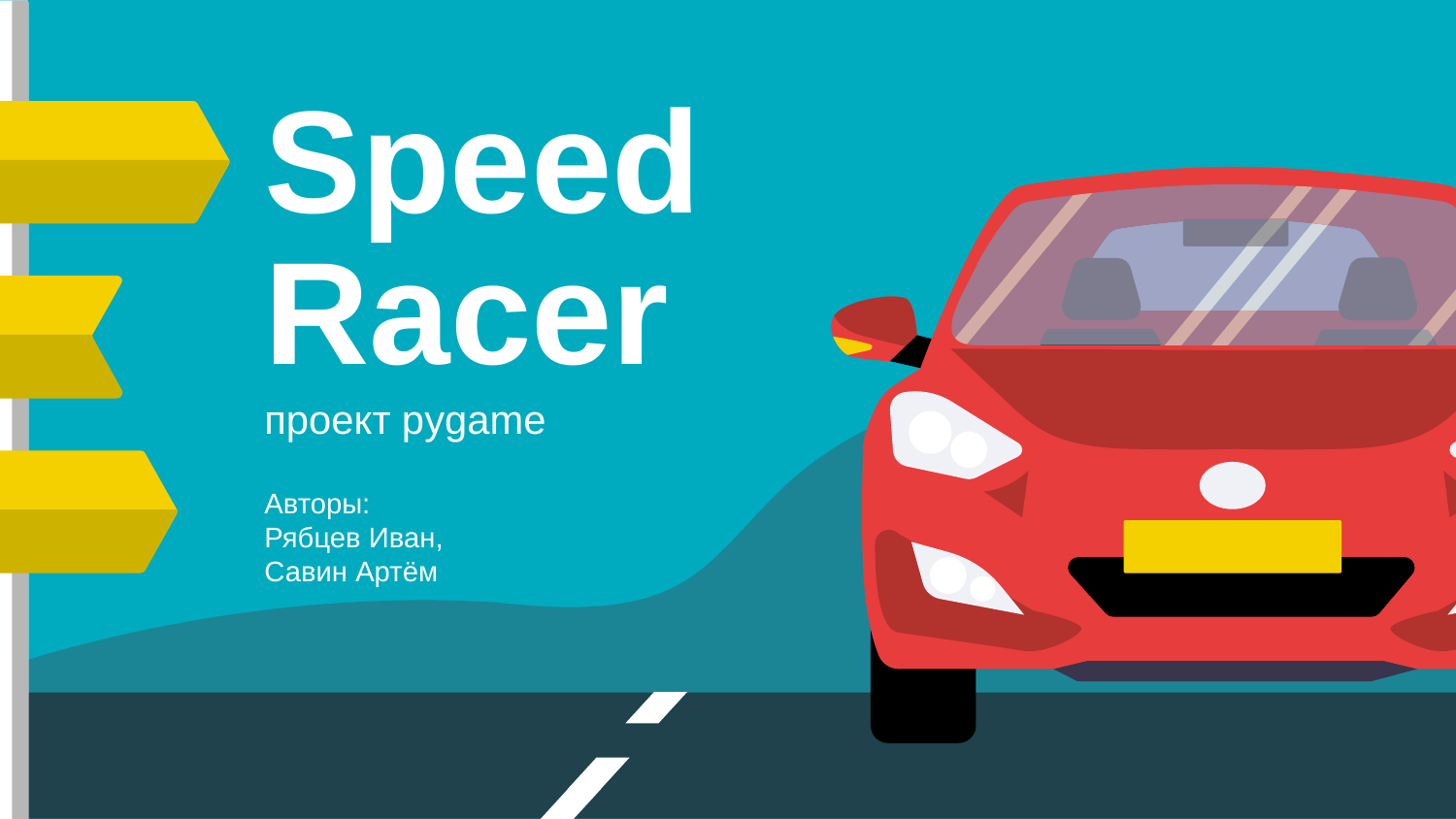

# Speed Racer
проект pygame

Авторы:
Рябцев Иван, Савин Артём